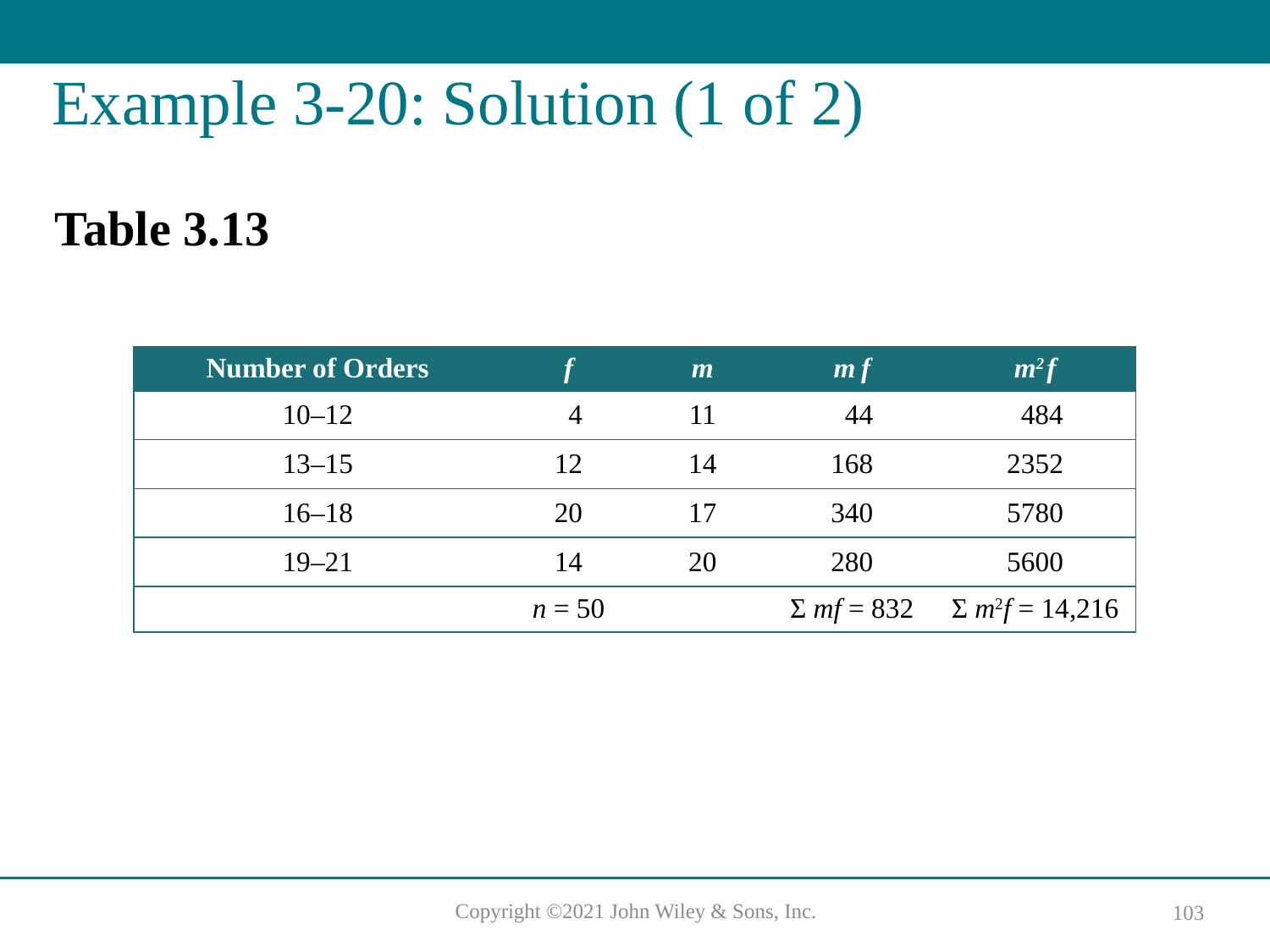

# Example 3-20: Solution (1 of 2)
Table 3.13
| Number of Orders | f | m | m f | m2  f |
| --- | --- | --- | --- | --- |
| 10–12 | 4 | 11 | 44 | 484 |
| 13–15 | 12 | 14 | 168 | 2352 |
| 16–18 | 20 | 17 | 340 | 5780 |
| 19–21 | 14 | 20 | 280 | 5600 |
|  | n = 50 |  | Σ mf = 832 | Σ m2f = 14,216 |